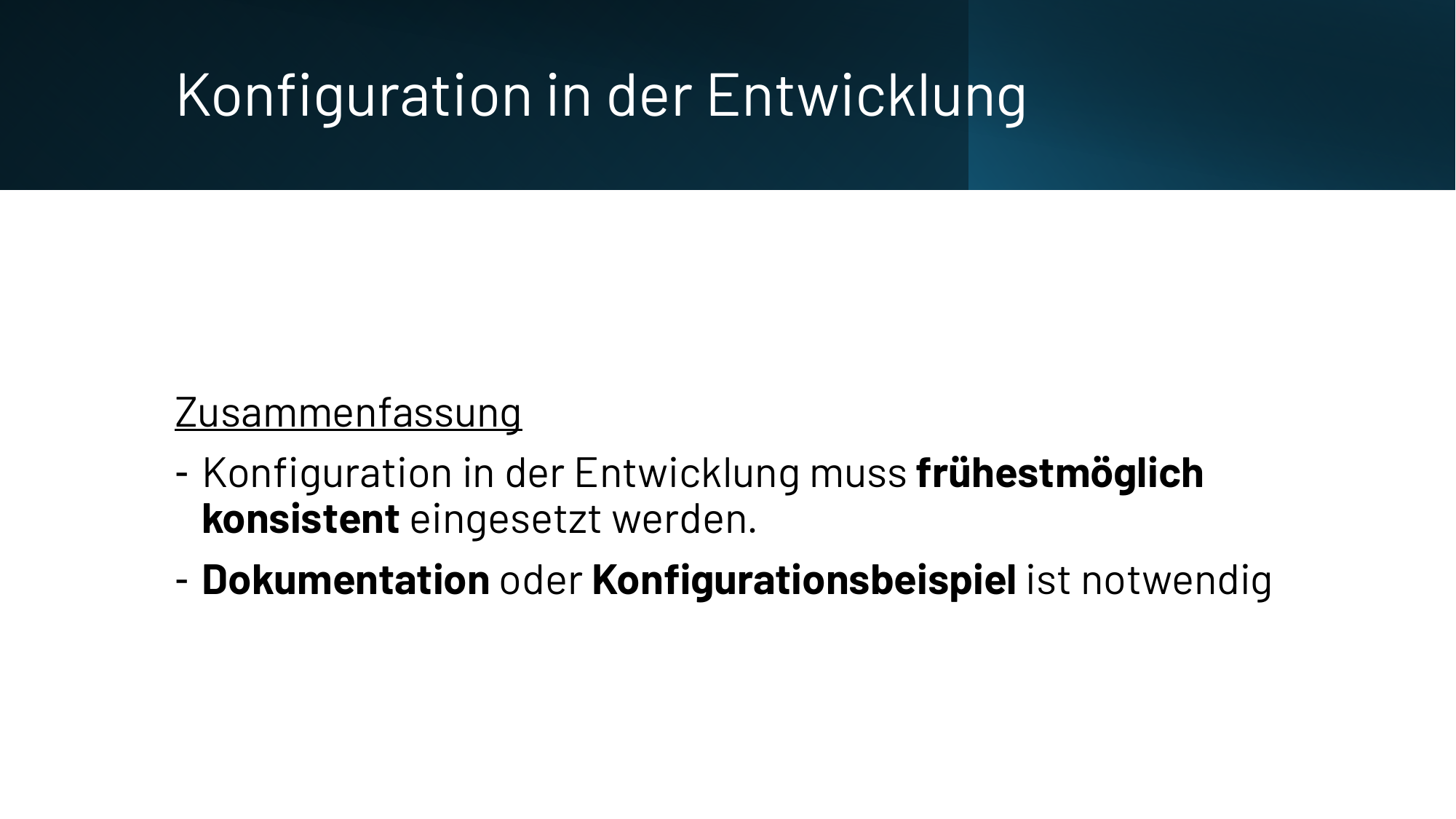

# Konfiguration in der Entwicklung
Zusammenfassung
Konfiguration in der Entwicklung muss frühestmöglich konsistent eingesetzt werden.
Dokumentation oder Konfigurationsbeispiel ist notwendig